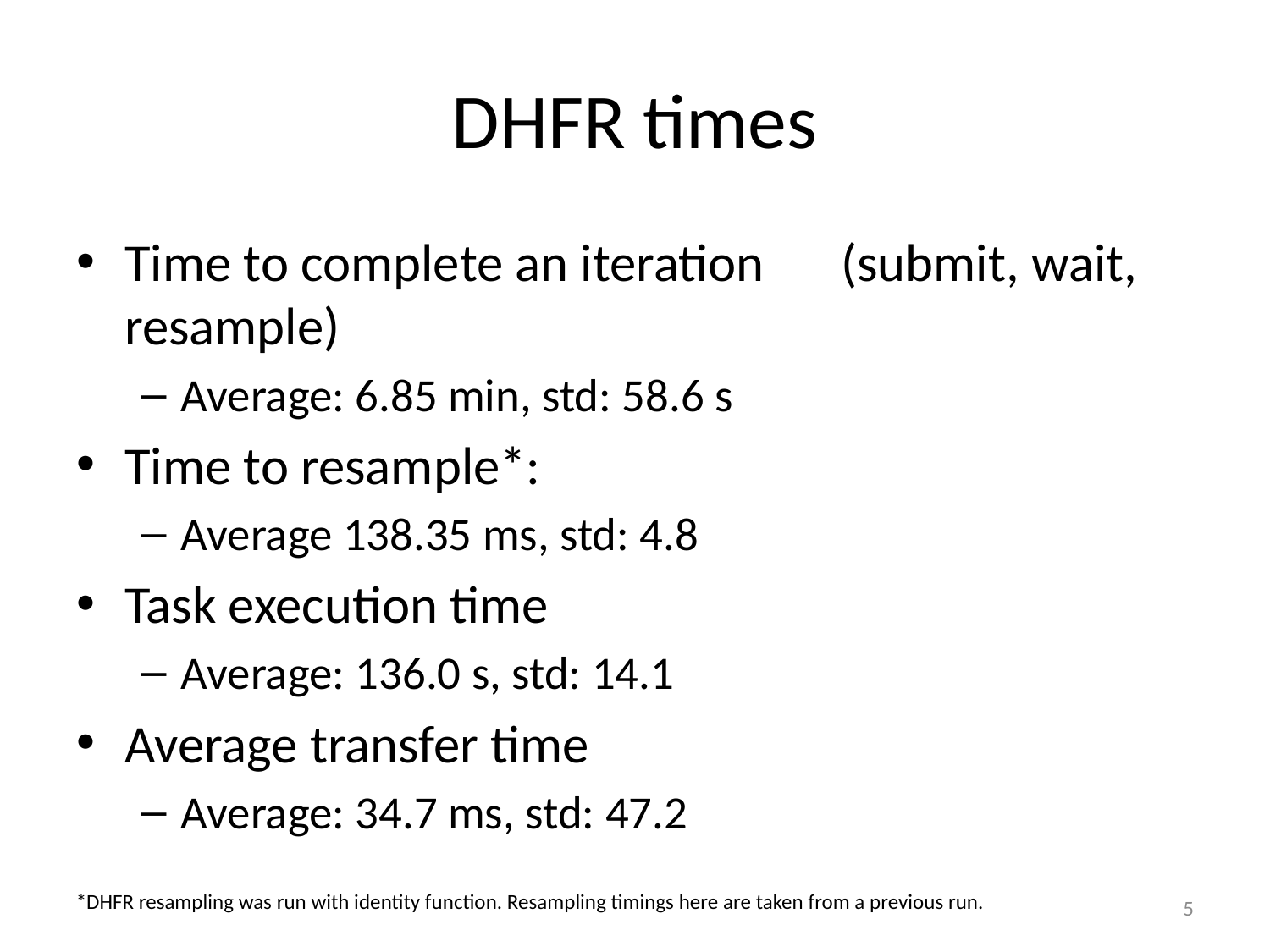

# DHFR times
Time to complete an iteration					(submit, wait, resample)
Average: 6.85 min, std: 58.6 s
Time to resample*:
Average 138.35 ms, std: 4.8
Task execution time
Average: 136.0 s, std: 14.1
Average transfer time
Average: 34.7 ms, std: 47.2
*DHFR resampling was run with identity function. Resampling timings here are taken from a previous run.
5